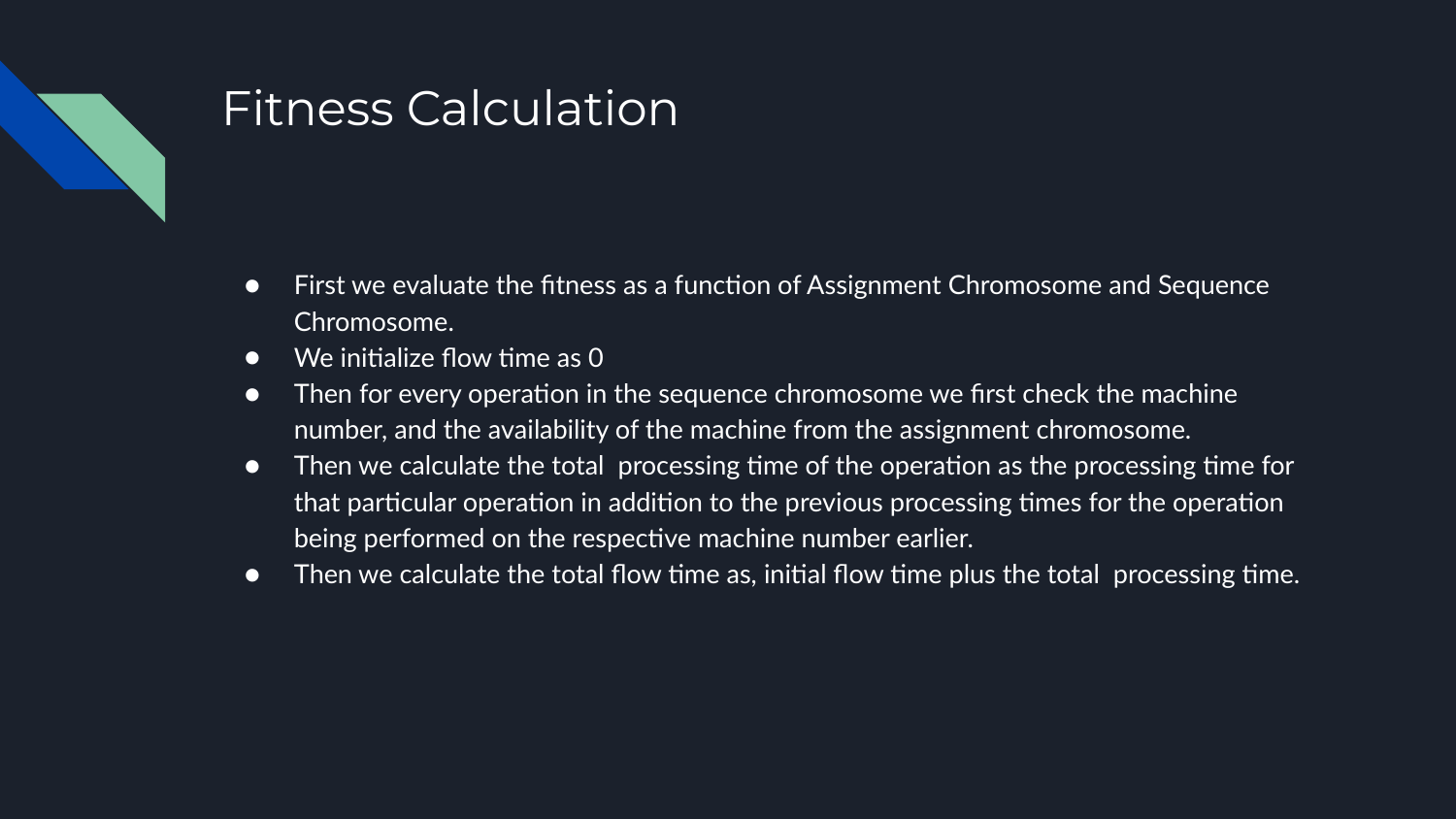

# Fitness Calculation
First we evaluate the fitness as a function of Assignment Chromosome and Sequence Chromosome.
We initialize flow time as 0
Then for every operation in the sequence chromosome we first check the machine number, and the availability of the machine from the assignment chromosome.
Then we calculate the total  processing time of the operation as the processing time for that particular operation in addition to the previous processing times for the operation being performed on the respective machine number earlier.
Then we calculate the total flow time as, initial flow time plus the total  processing time.